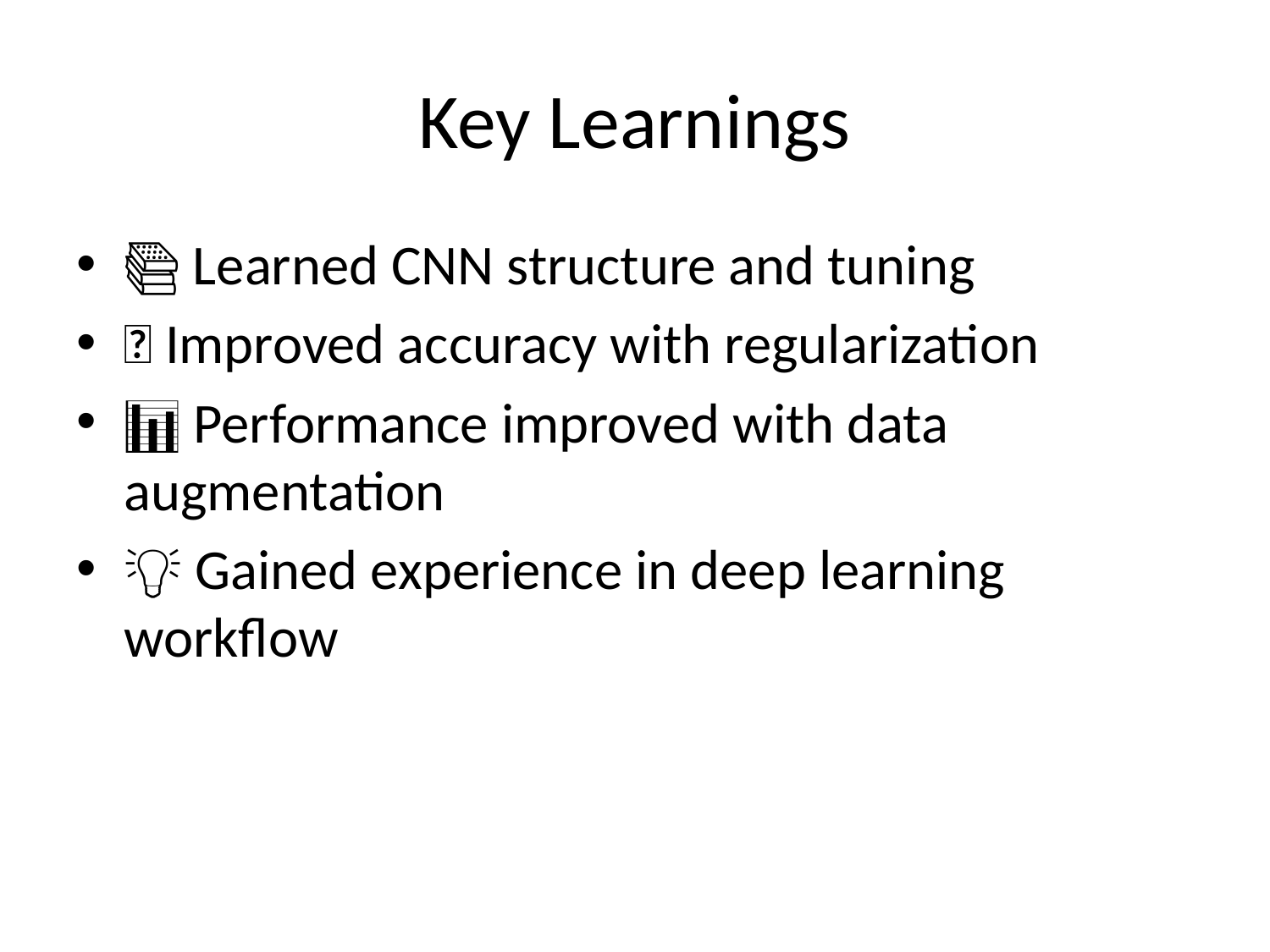

# Key Learnings
📚 Learned CNN structure and tuning
🧪 Improved accuracy with regularization
📊 Performance improved with data augmentation
💡 Gained experience in deep learning workflow